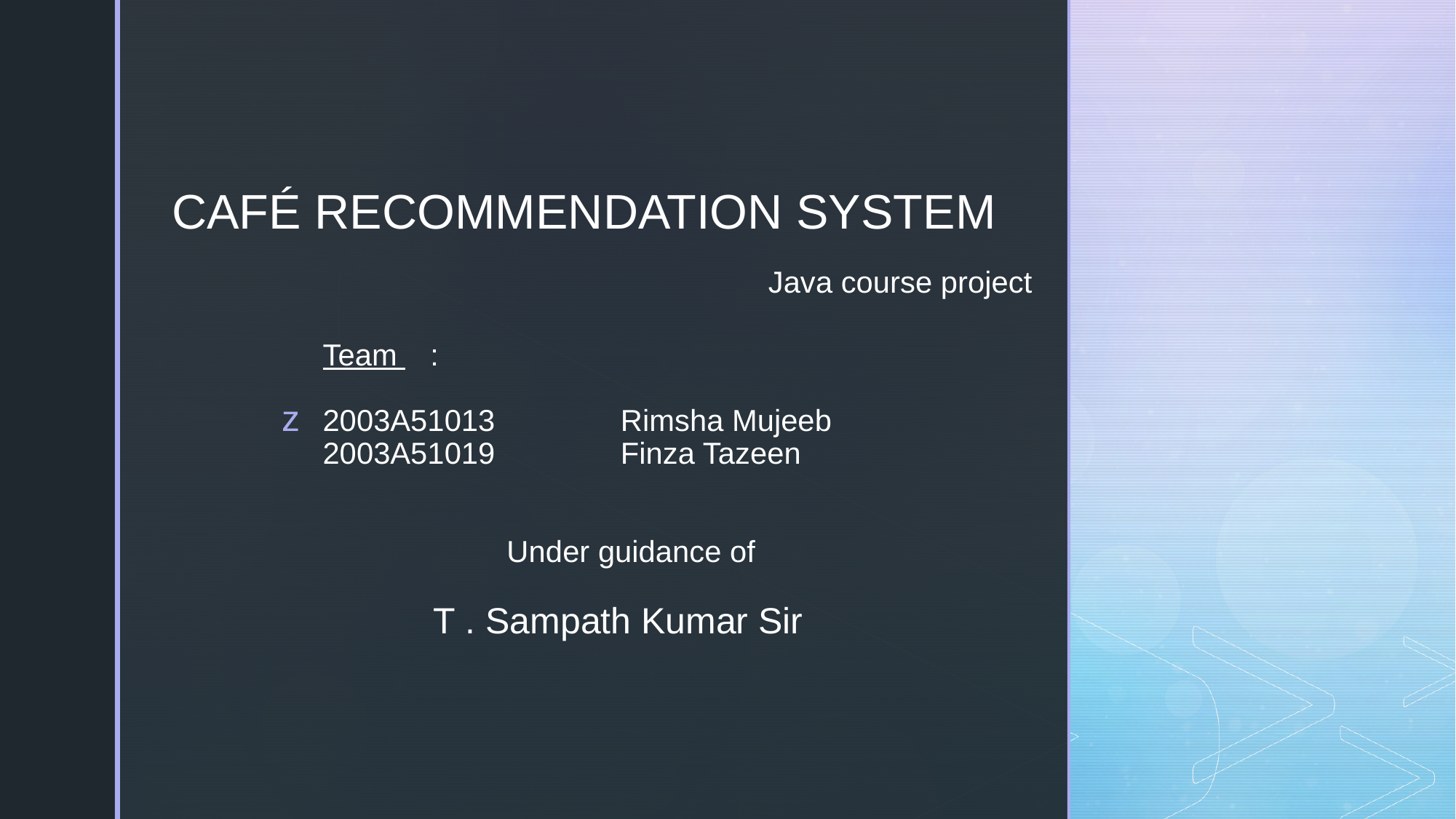

CAFÉ RECOMMENDATION SYSTEM
                       Java course project
# Team    : 2003A51013               Rimsha Mujeeb 2003A51019               Finza Tazeen Under guidance of T . Sampath Kumar Sir